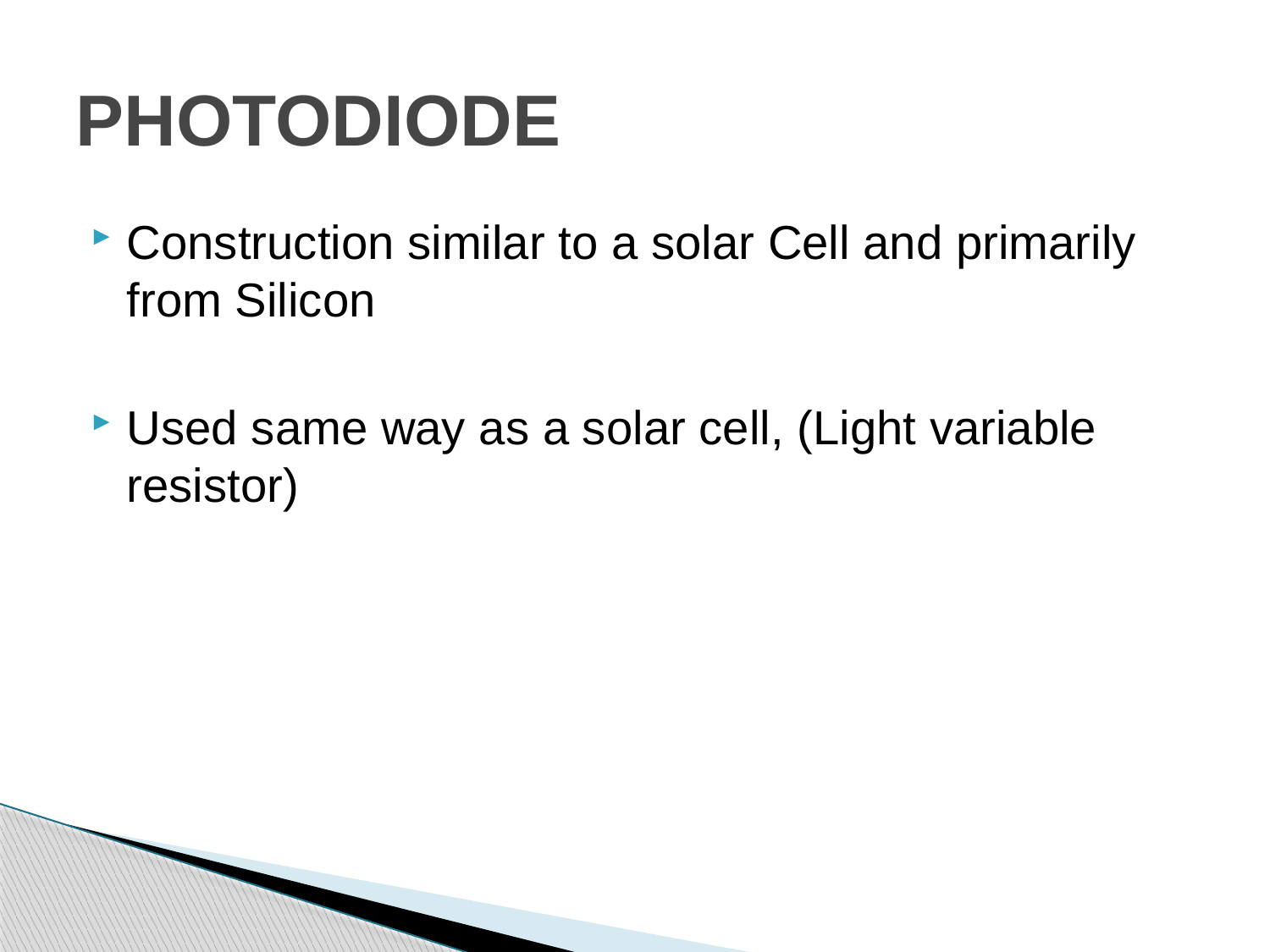

# PHOTODIODE
Construction similar to a solar Cell and primarily from Silicon

Used same way as a solar cell, (Light variable resistor)